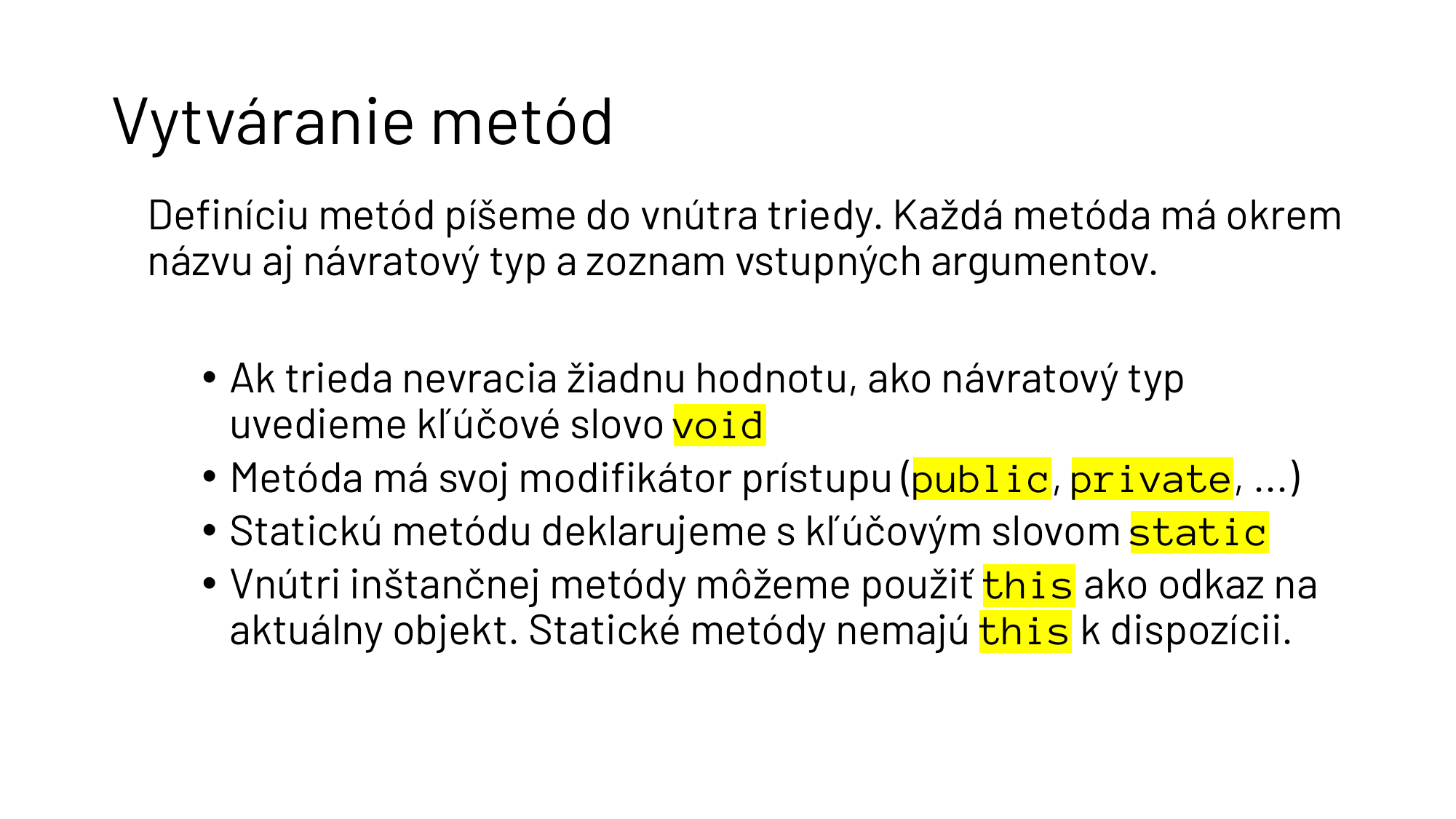

# Vytváranie metód
Definíciu metód píšeme do vnútra triedy. Každá metóda má okrem názvu aj návratový typ a zoznam vstupných argumentov.

Ak trieda nevracia žiadnu hodnotu, ako návratový typ uvedieme kľúčové slovo void
Metóda má svoj modifikátor prístupu (public, private, ...)
Statickú metódu deklarujeme s kľúčovým slovom static
Vnútri inštančnej metódy môžeme použiť this ako odkaz na aktuálny objekt. Statické metódy nemajú this k dispozícii.